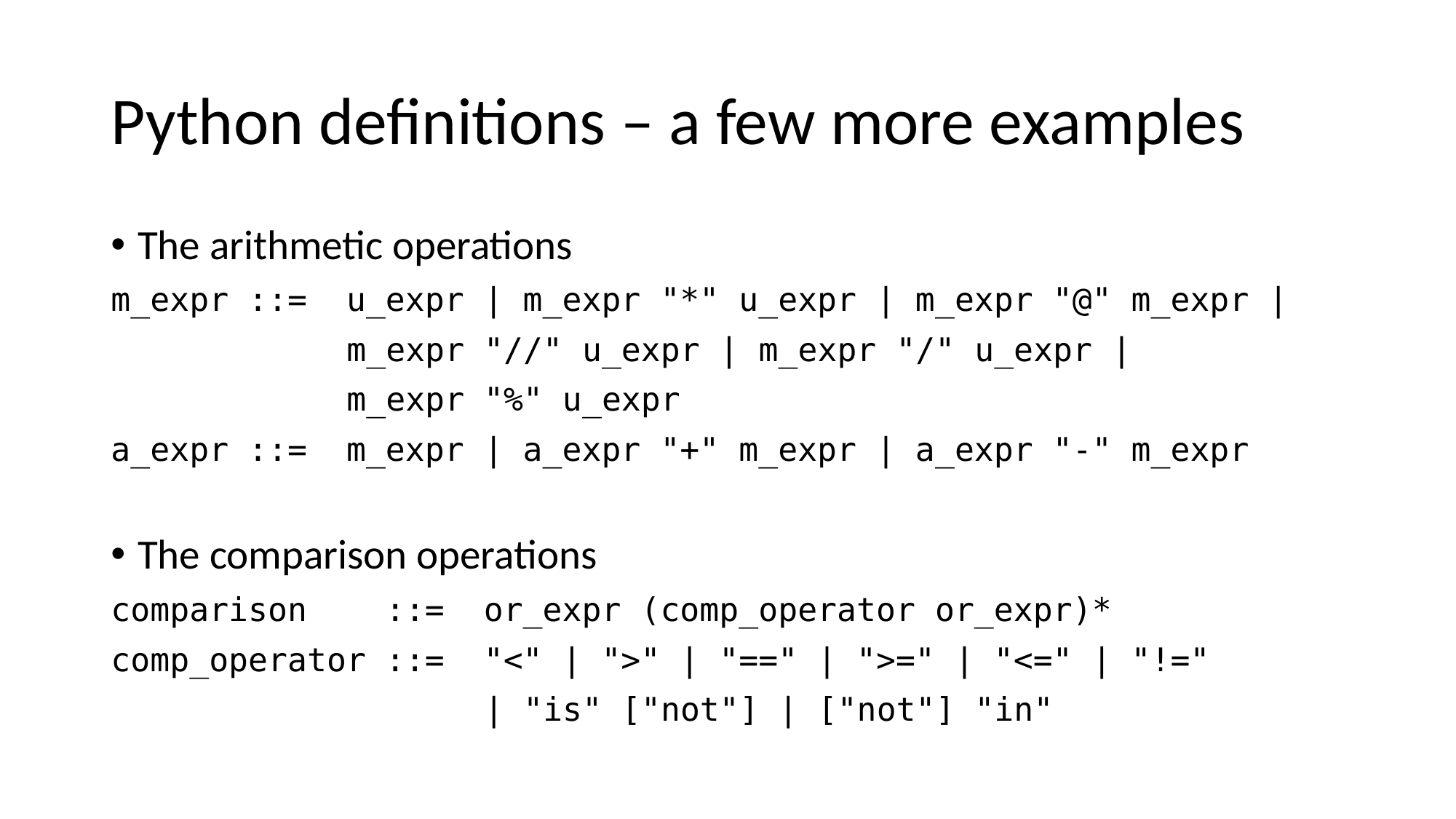

# Python definitions – a few more examples
The arithmetic operations
m_expr ::=  u_expr | m_expr "*" u_expr | m_expr "@" m_expr |
            m_expr "//" u_expr | m_expr "/" u_expr |
            m_expr "%" u_expr
a_expr ::=  m_expr | a_expr "+" m_expr | a_expr "-" m_expr

The comparison operations
comparison    ::=  or_expr (comp_operator or_expr)*
comp_operator ::=  "<" | ">" | "==" | ">=" | "<=" | "!="
                   | "is" ["not"] | ["not"] "in"